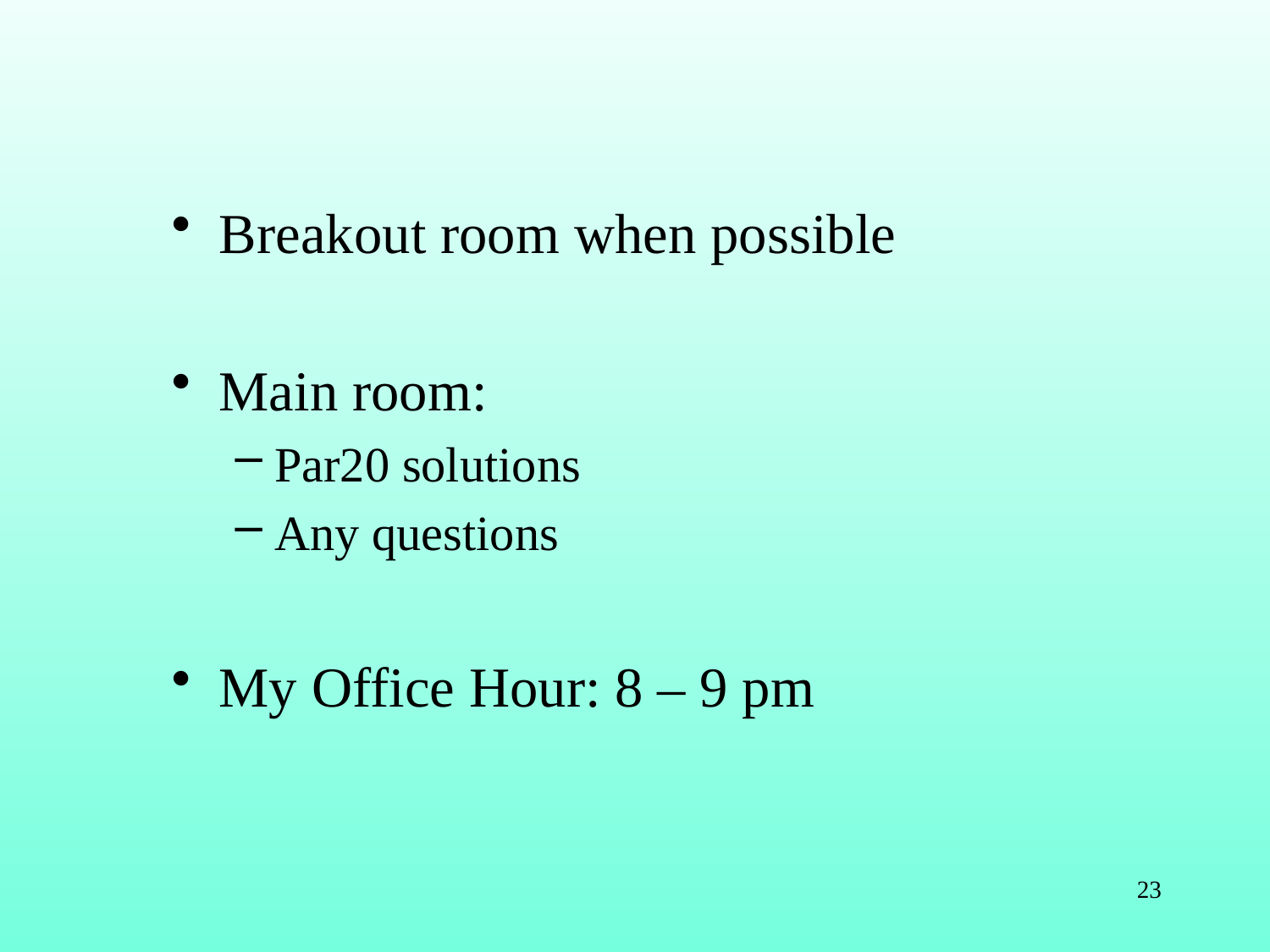

#
Breakout room when possible

Main room:
Par20 solutions
Any questions

My Office Hour: 8 – 9 pm
23